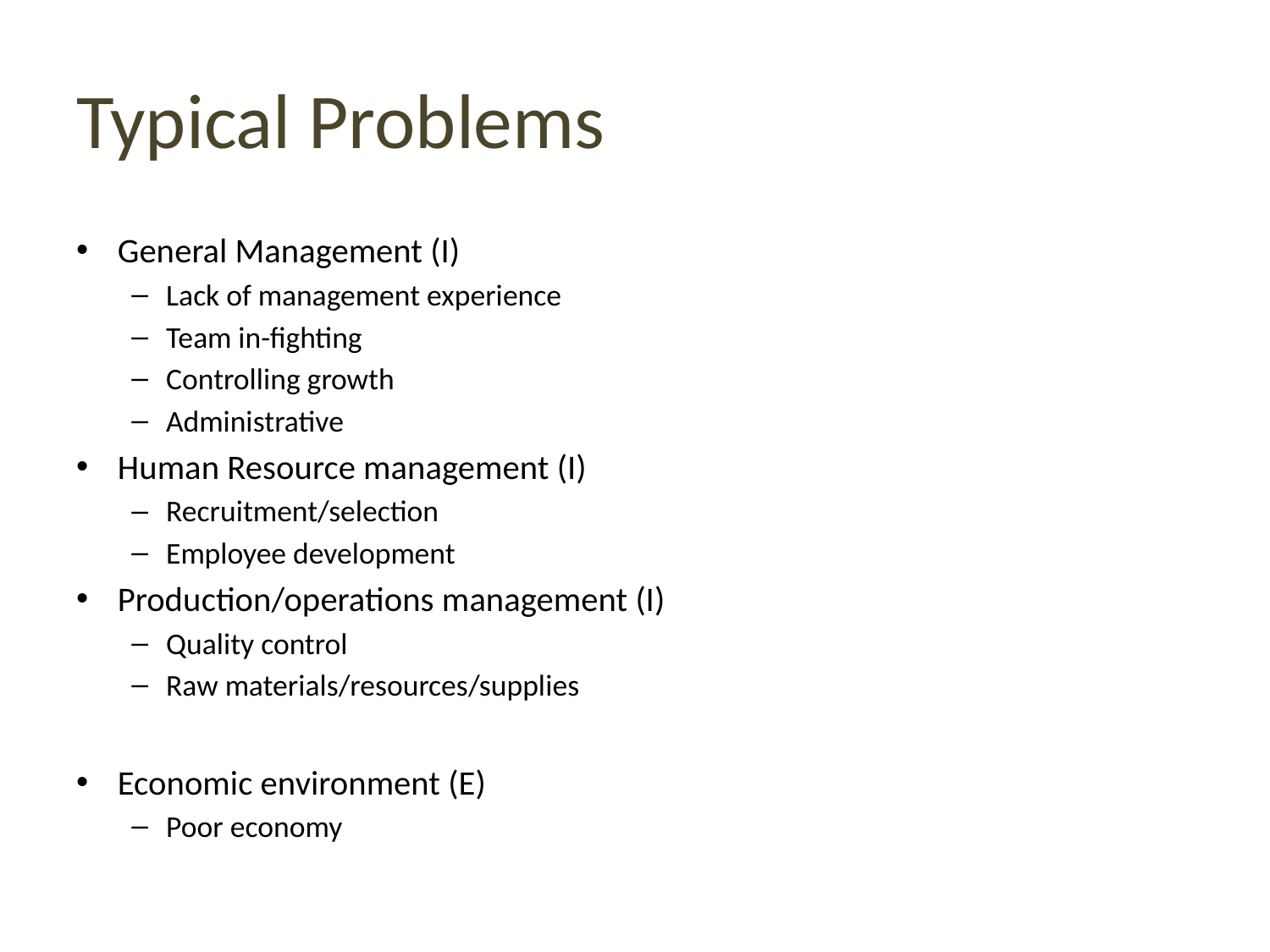

# Typical Problems
General Management (I)
Lack of management experience
Team in-fighting
Controlling growth
Administrative
Human Resource management (I)
Recruitment/selection
Employee development
Production/operations management (I)
Quality control
Raw materials/resources/supplies

Economic environment (E)
Poor economy